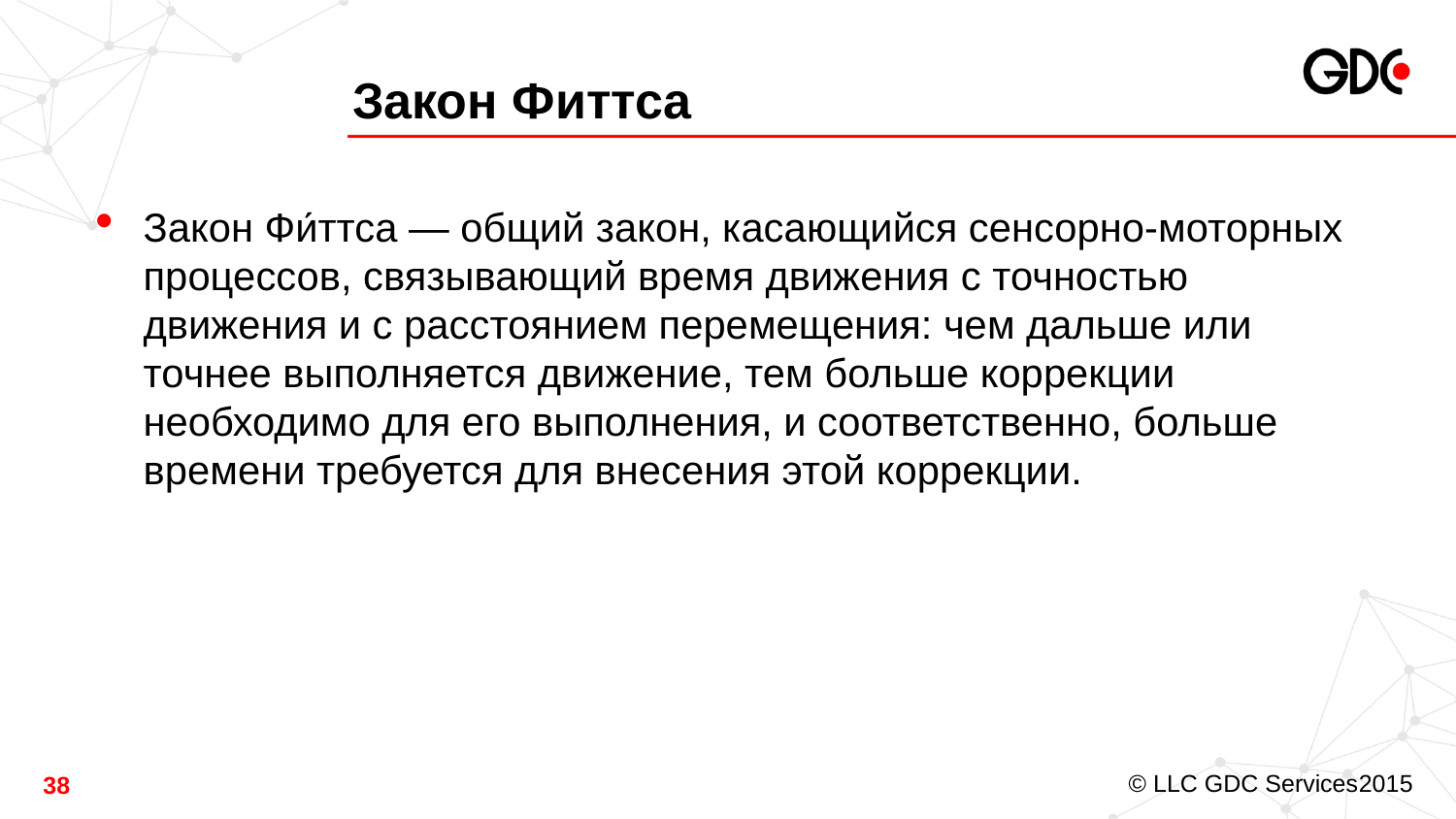

# Закон Фиттса
Закон Фи́ттса — общий закон, касающийся сенсорно-моторных процессов, связывающий время движения с точностью движения и с расстоянием перемещения: чем дальше или точнее выполняется движение, тем больше коррекции необходимо для его выполнения, и соответственно, больше времени требуется для внесения этой коррекции.